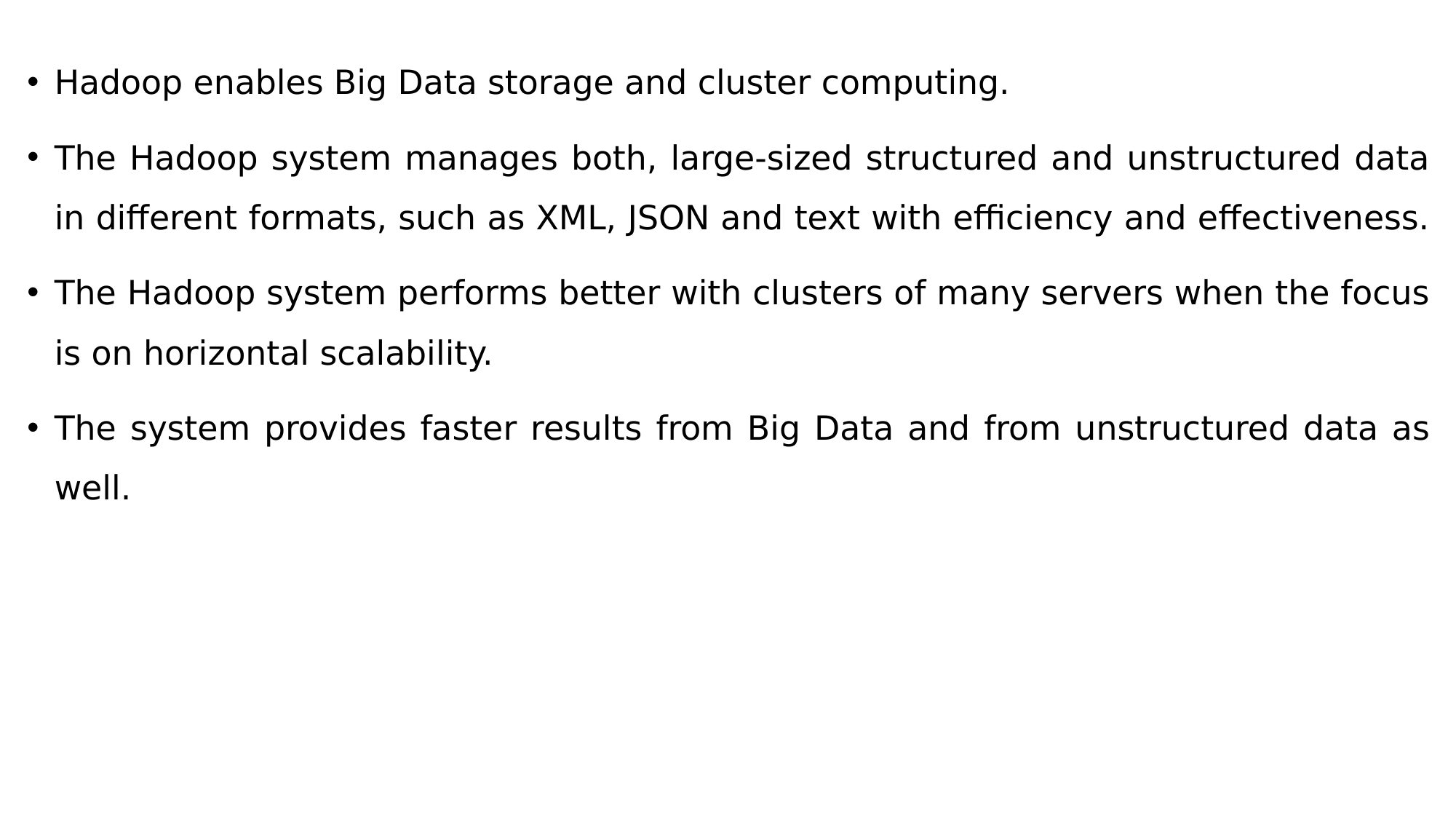

Hadoop enables Big Data storage and cluster computing.
The Hadoop system manages both, large-sized structured and unstructured data in different formats, such as XML, JSON and text with efficiency and effectiveness.
The Hadoop system performs better with clusters of many servers when the focus is on horizontal scalability.
The system provides faster results from Big Data and from unstructured data as well.